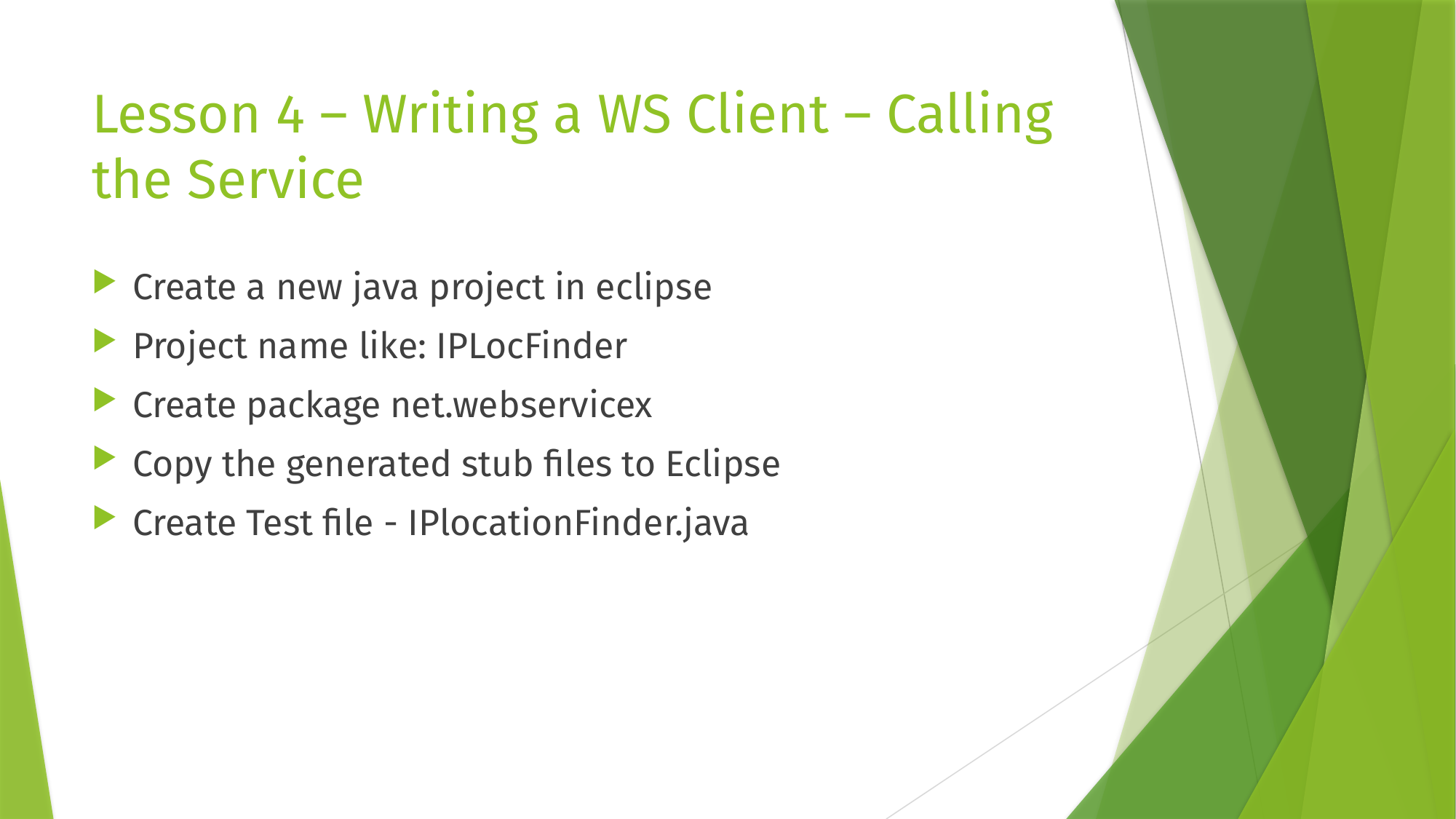

# Lesson 4 – Writing a WS Client – Calling the Service
Create a new java project in eclipse
Project name like: IPLocFinder
Create package net.webservicex
Copy the generated stub files to Eclipse
Create Test file - IPlocationFinder.java